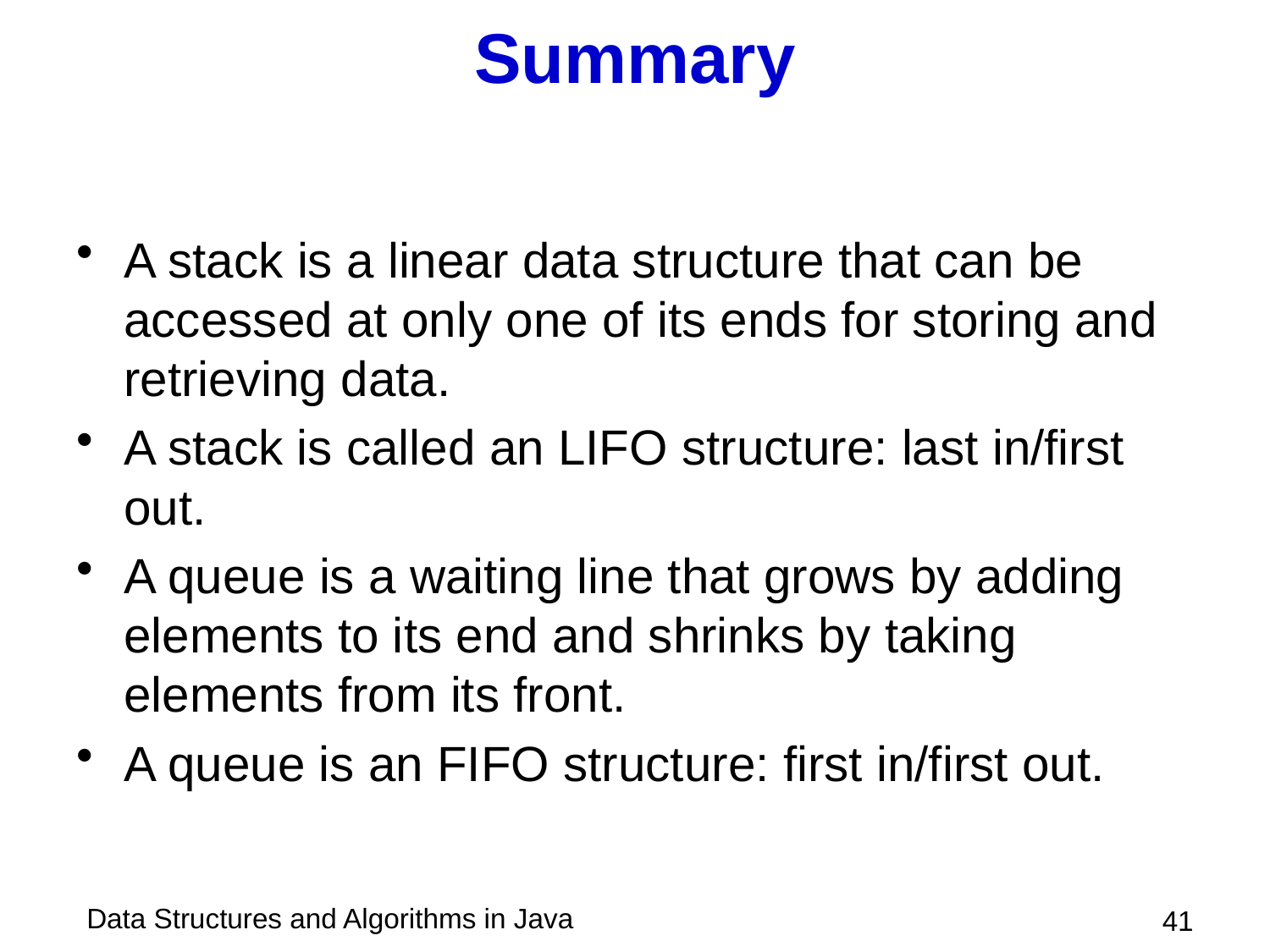

# Summary
A stack is a linear data structure that can be accessed at only one of its ends for storing and retrieving data.
A stack is called an LIFO structure: last in/first out.
A queue is a waiting line that grows by adding elements to its end and shrinks by taking elements from its front.
A queue is an FIFO structure: first in/first out.
 41